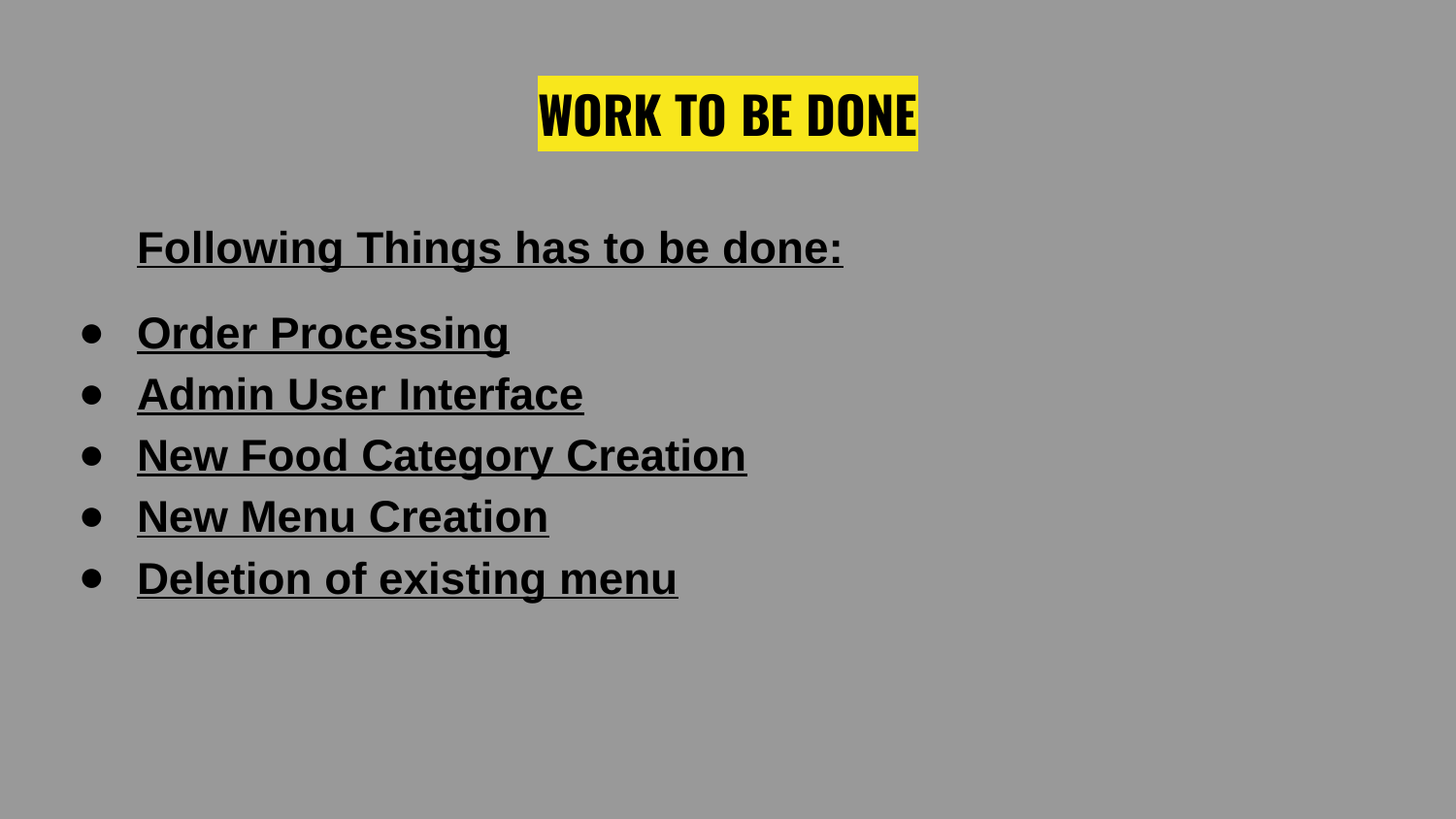

# WORK TO BE DONE
Following Things has to be done:
Order Processing
Admin User Interface
New Food Category Creation
New Menu Creation
Deletion of existing menu